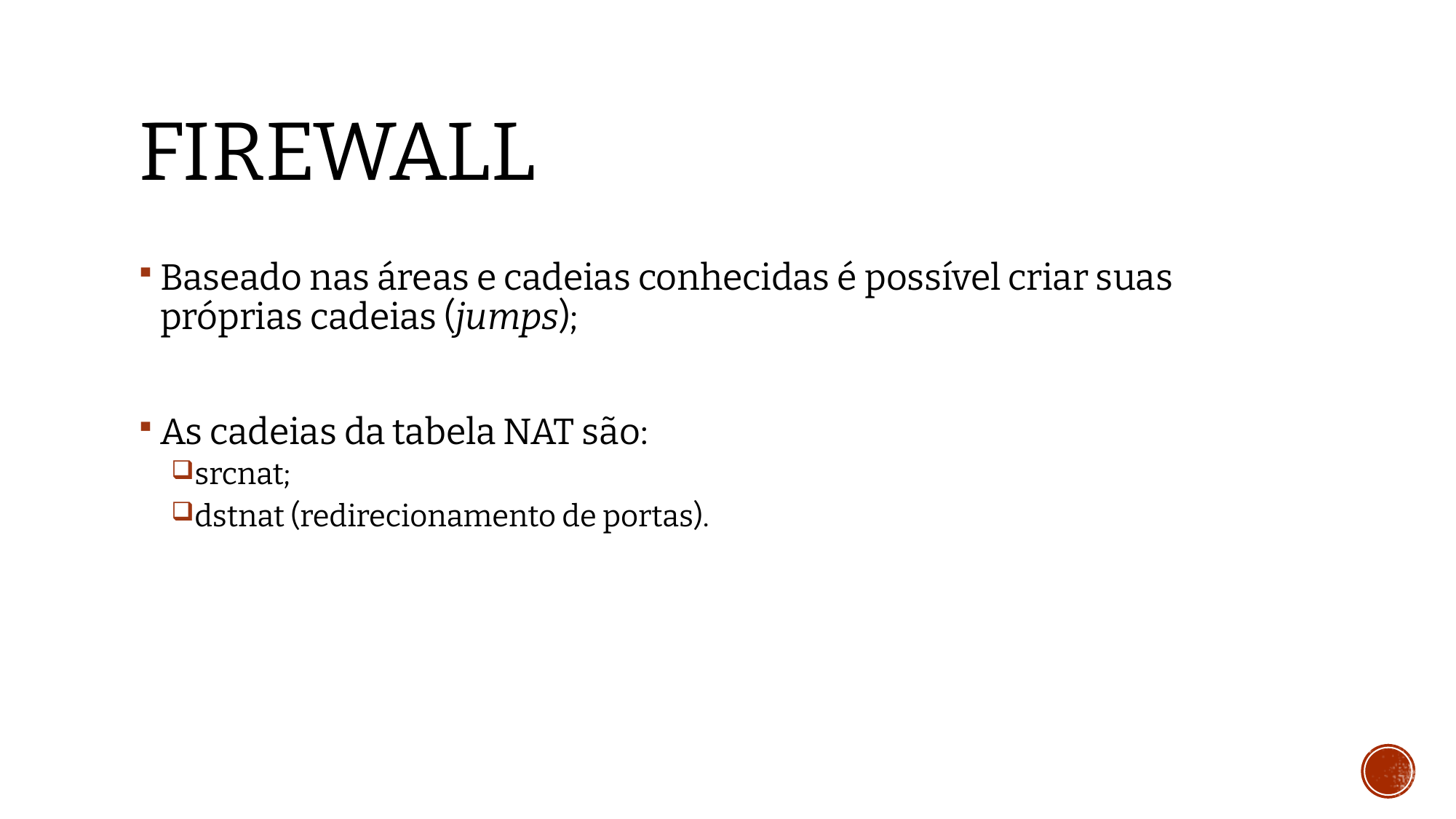

FIREWALL
Baseado nas áreas e cadeias conhecidas é possível criar suas próprias cadeias (jumps);

As cadeias da tabela NAT são:
srcnat;
dstnat (redirecionamento de portas).